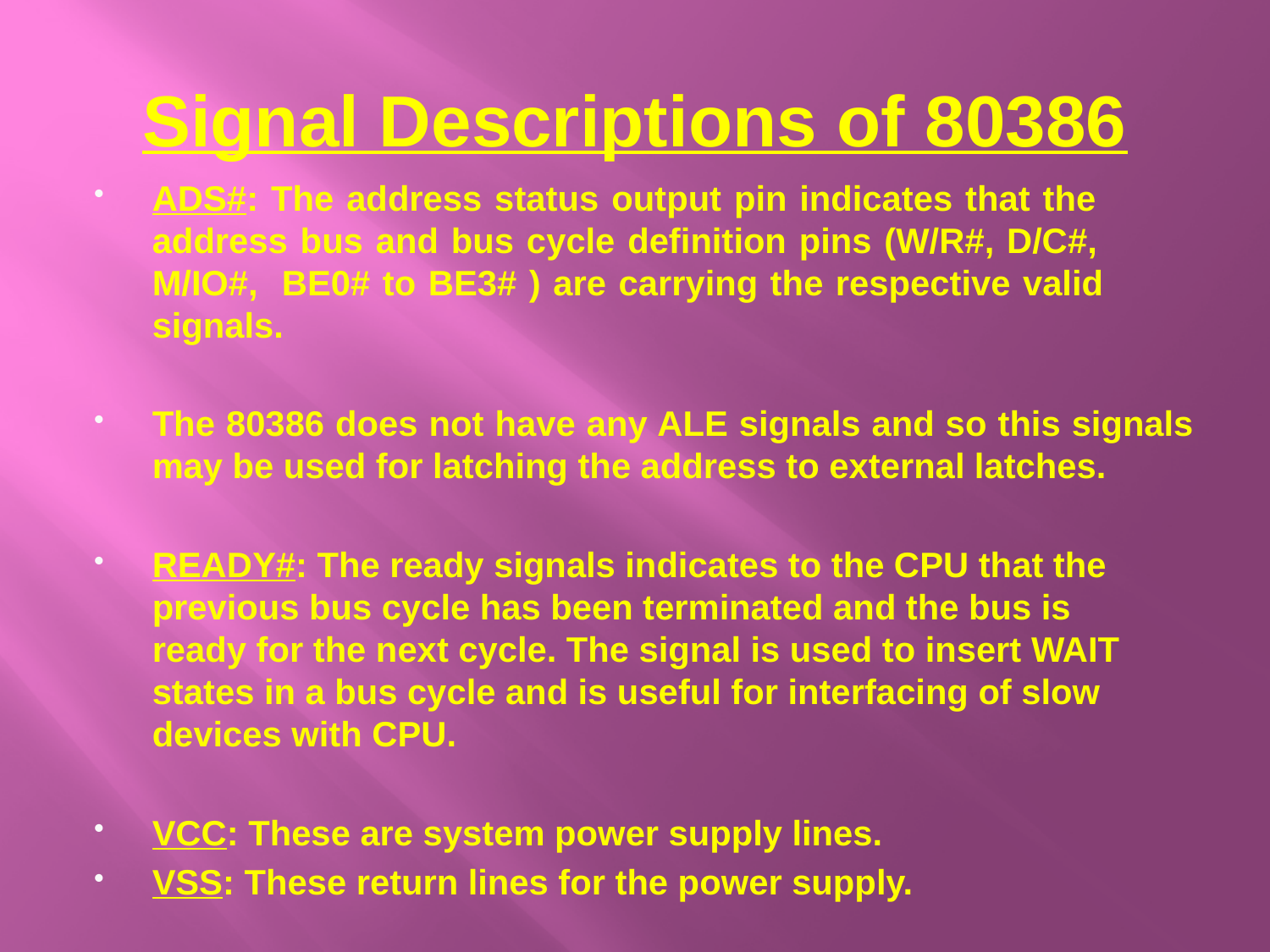

# Signal Descriptions of 80386
ADS#: The address status output pin indicates that the 	address bus and bus cycle definition pins (W/R#, D/C#, 	M/IO#, 	BE0# to BE3# ) are carrying the respective valid 	signals.

The 80386 does not have any ALE signals and so this signals may be used for latching the address to external latches.

READY#: The ready signals indicates to the CPU that the 	previous bus cycle has been terminated and the bus is 	ready for the next cycle. The signal is used to insert WAIT 	states in a bus cycle and is useful for interfacing of slow 	devices with CPU.

VCC: These are system power supply lines.
VSS: These return lines for the power supply.